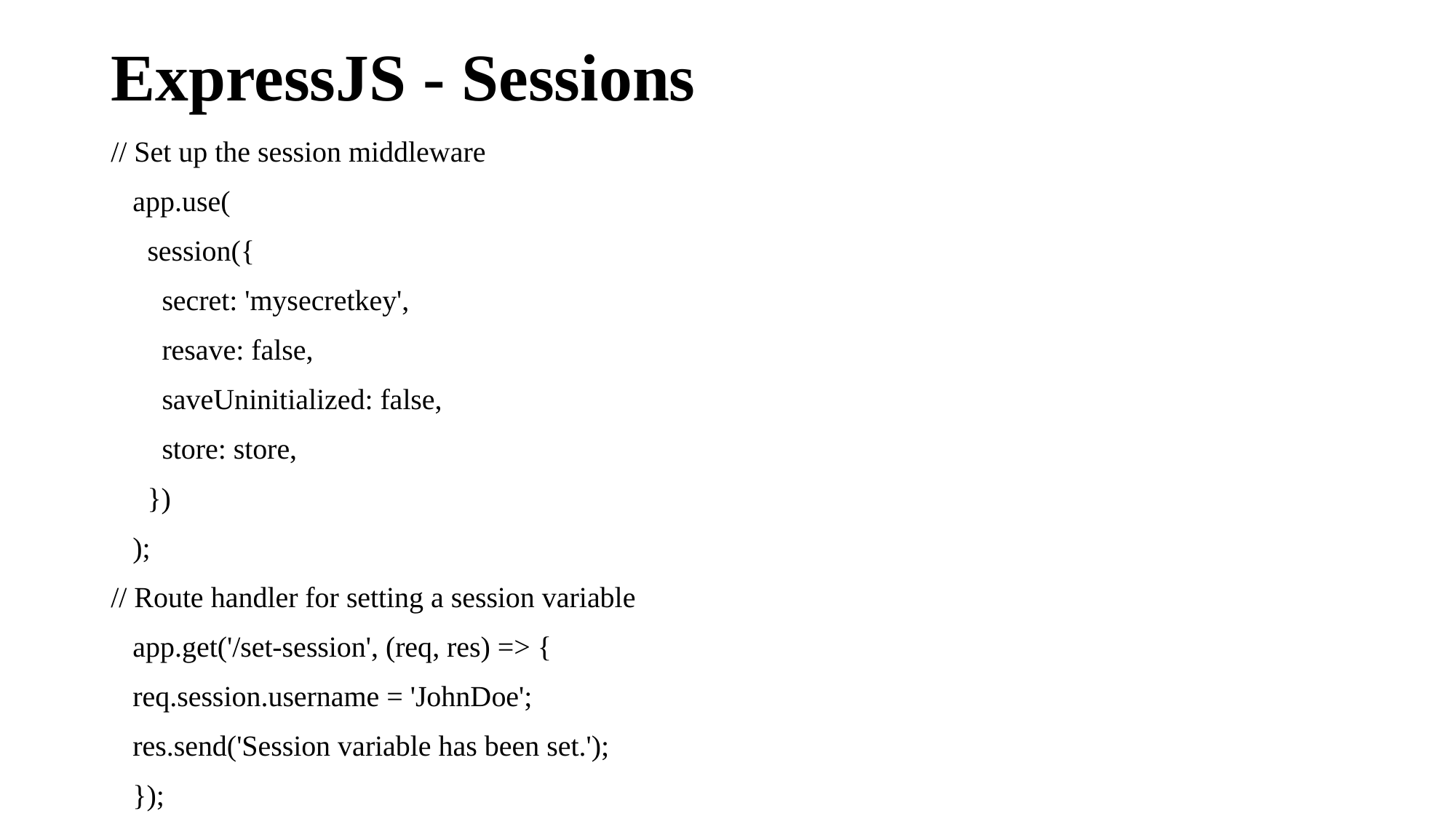

# ExpressJS - Sessions
// Set up the session middleware
   app.use(
     session({
       secret: 'mysecretkey',
       resave: false,
       saveUninitialized: false,
       store: store,
     })
   );
// Route handler for setting a session variable
   app.get('/set-session', (req, res) => {
   req.session.username = 'JohnDoe';
   res.send('Session variable has been set.');
   });